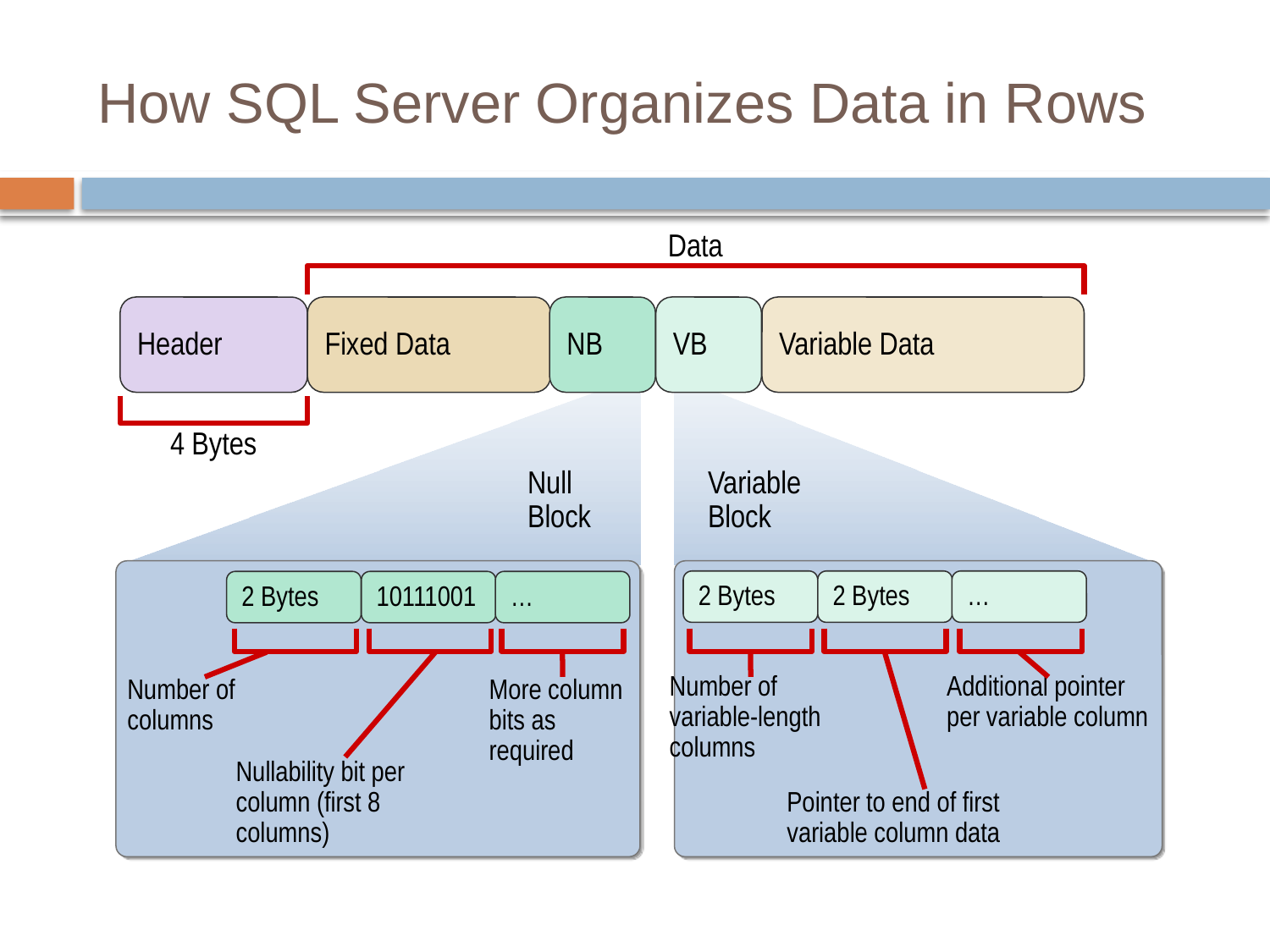

# How SQL Server Organizes Data in Rows
Data

Header
Fixed Data
NB
VB
Variable Data

4 Bytes
Null
Block
Variable
Block

2 Bytes
2 Bytes
…
2 Bytes
10111001
…

Number of variable-length columns
Additional pointer per variable column
Number of columns
More column bits as required
Nullability bit per column (first 8 columns)
Pointer to end of first variable column data